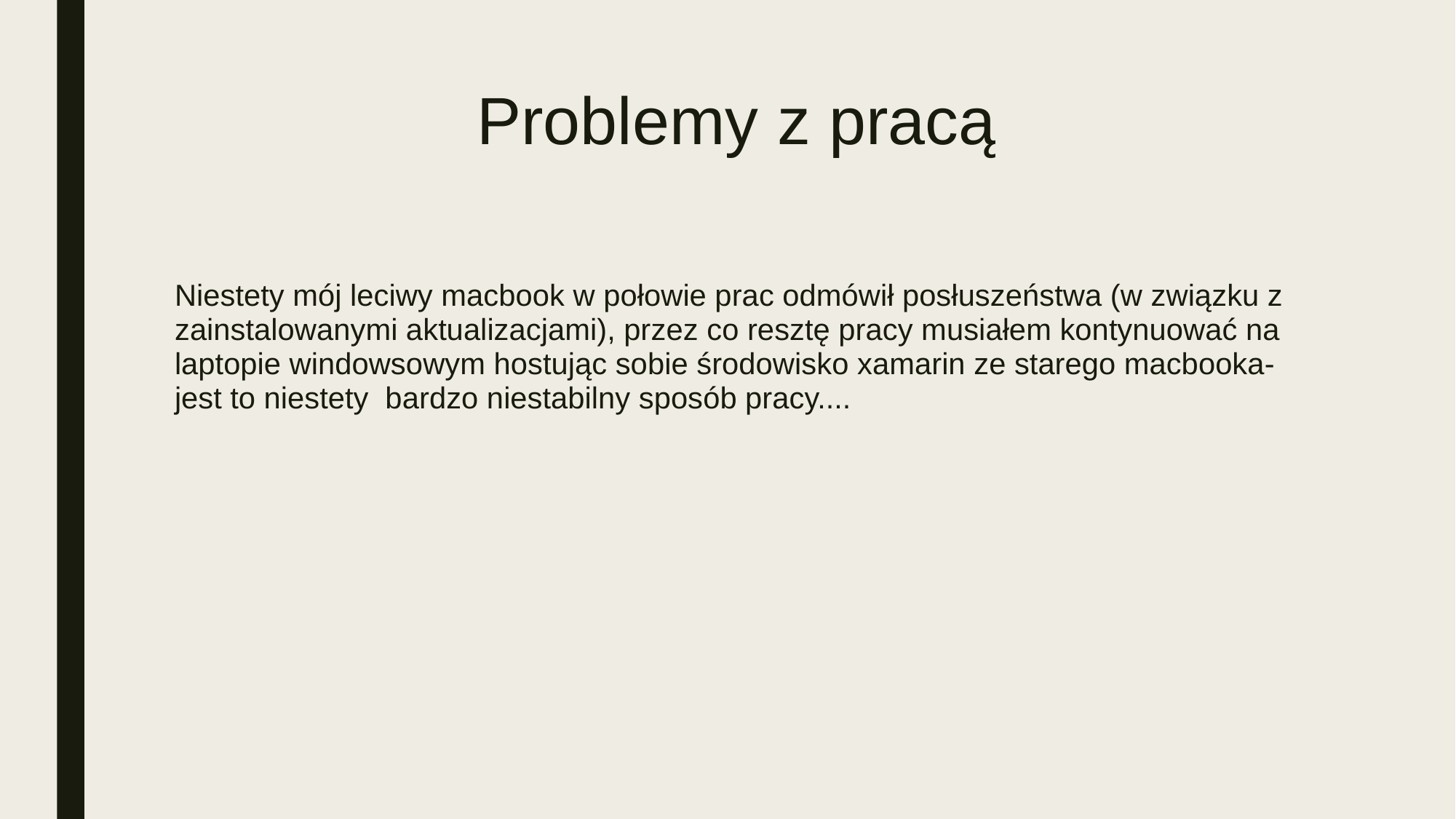

# Problemy z pracą
Niestety mój leciwy macbook w połowie prac odmówił posłuszeństwa (w związku z zainstalowanymi aktualizacjami), przez co resztę pracy musiałem kontynuować na laptopie windowsowym hostując sobie środowisko xamarin ze starego macbooka- jest to niestety  bardzo niestabilny sposób pracy....